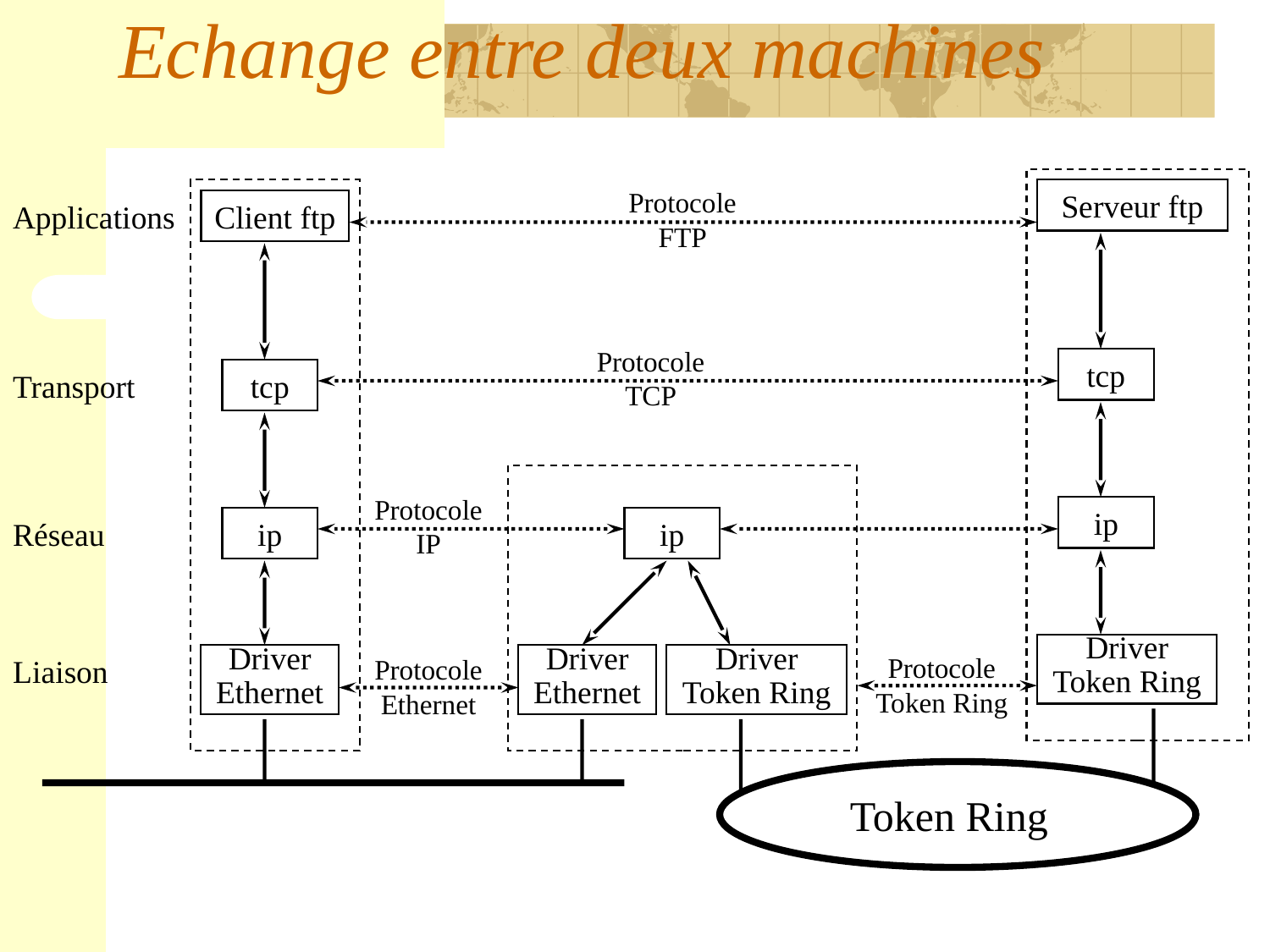

# Echange entre deux machines

Serveur ftp
Applications
Client ftp
Protocole
FTP

Protocole
TCP
tcp
Transport
tcp

Protocole
IP
ip
Réseau
ip
ip

Driver
Token Ring
Liaison
Driver
Ethernet
Driver
Ethernet
Driver
Token Ring
Protocole
Token Ring
Protocole
Ethernet

Token Ring